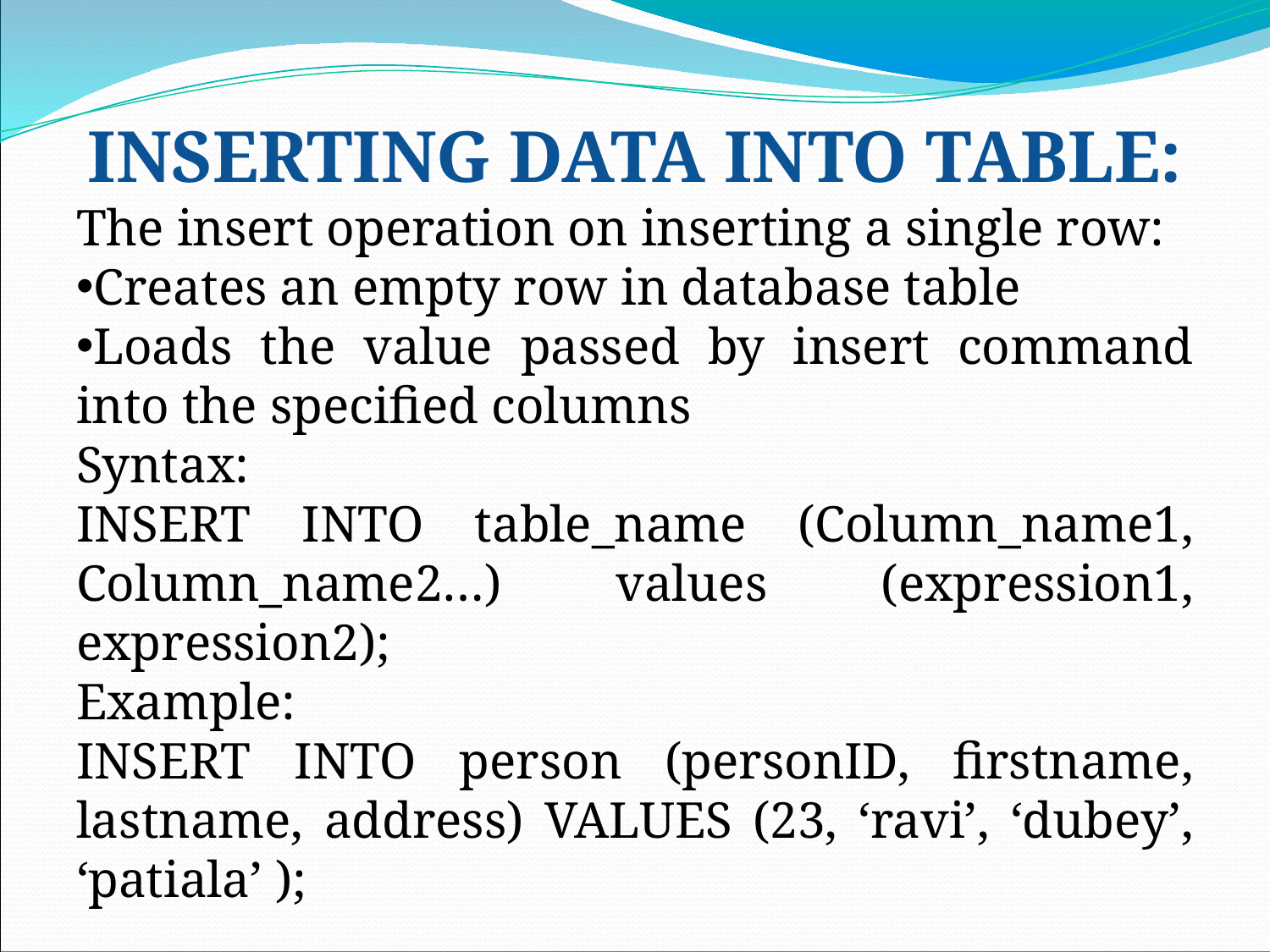

INSERTING DATA INTO TABLE:
The insert operation on inserting a single row:
Creates an empty row in database table
Loads the value passed by insert command into the specified columns
Syntax:
INSERT INTO table_name (Column_name1, Column_name2…) values (expression1, expression2);
Example:
INSERT INTO person (personID, firstname, lastname, address) VALUES (23, ‘ravi’, ‘dubey’, ‘patiala’ );